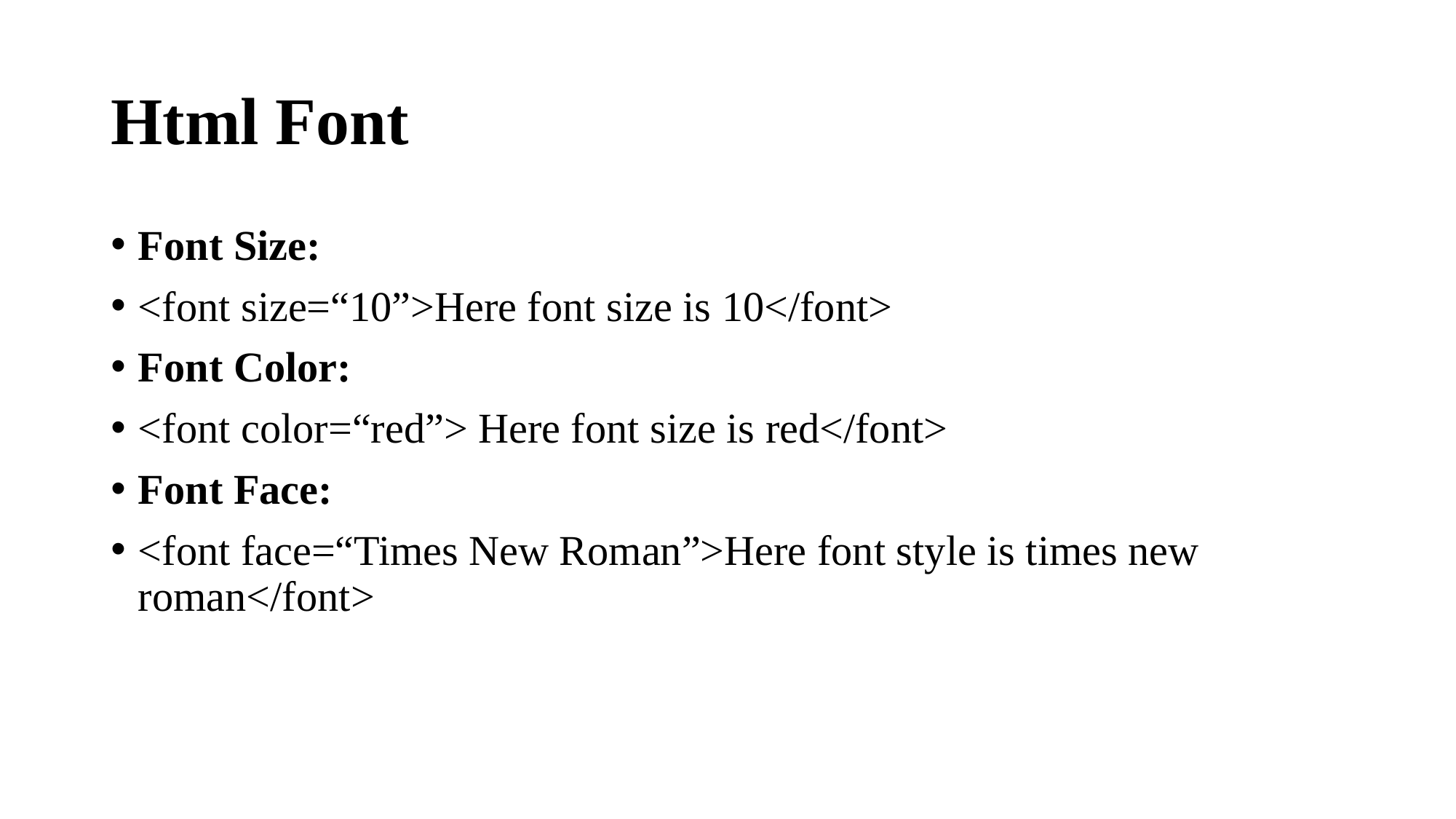

# Html Font
Font Size:
<font size=“10”>Here font size is 10</font>
Font Color:
<font color=“red”> Here font size is red</font>
Font Face:
<font face=“Times New Roman”>Here font style is times new roman</font>